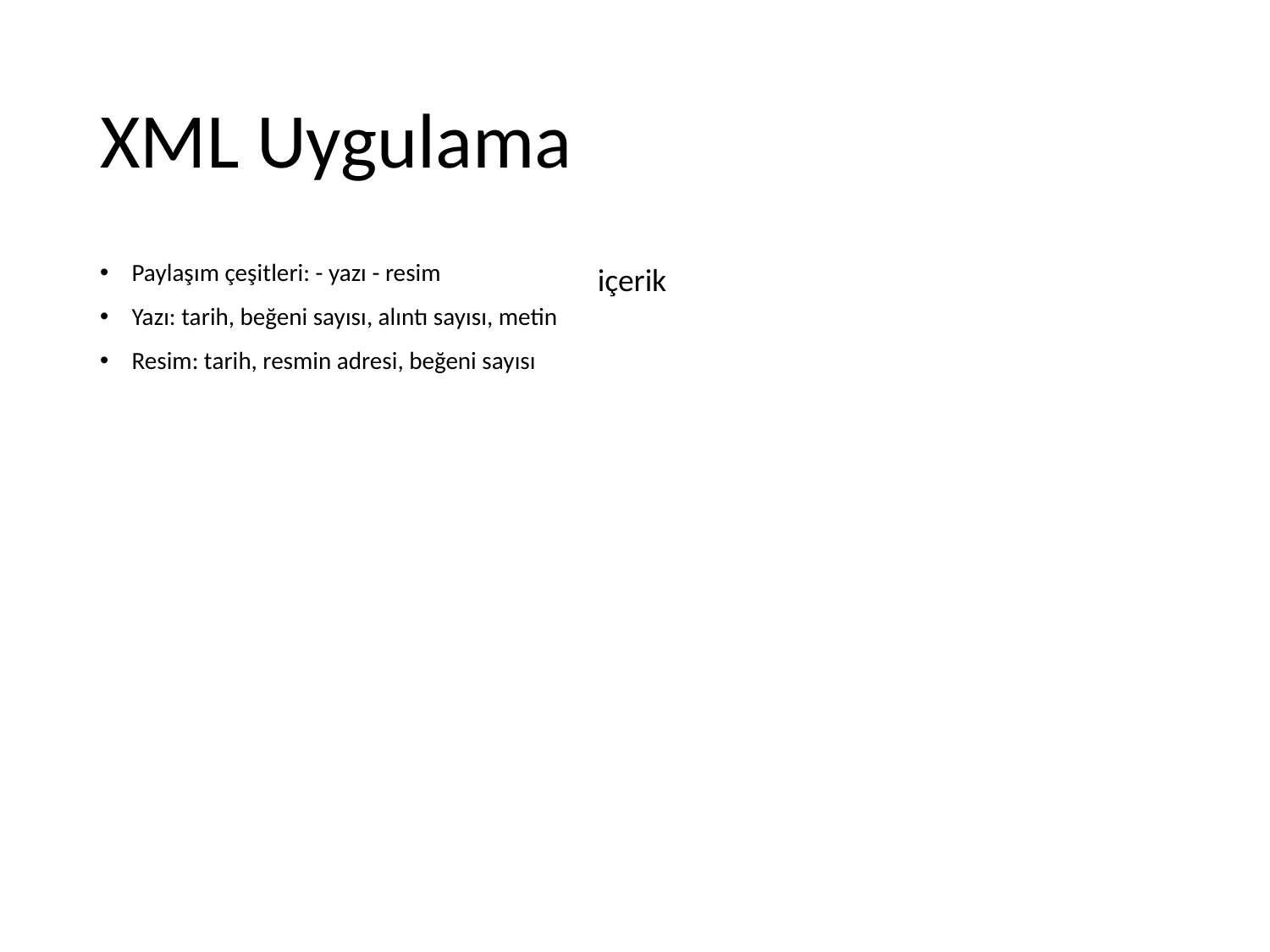

# XML Uygulama
Paylaşım çeşitleri: - yazı - resim
Yazı: tarih, beğeni sayısı, alıntı sayısı, metin
Resim: tarih, resmin adresi, beğeni sayısı
içerik